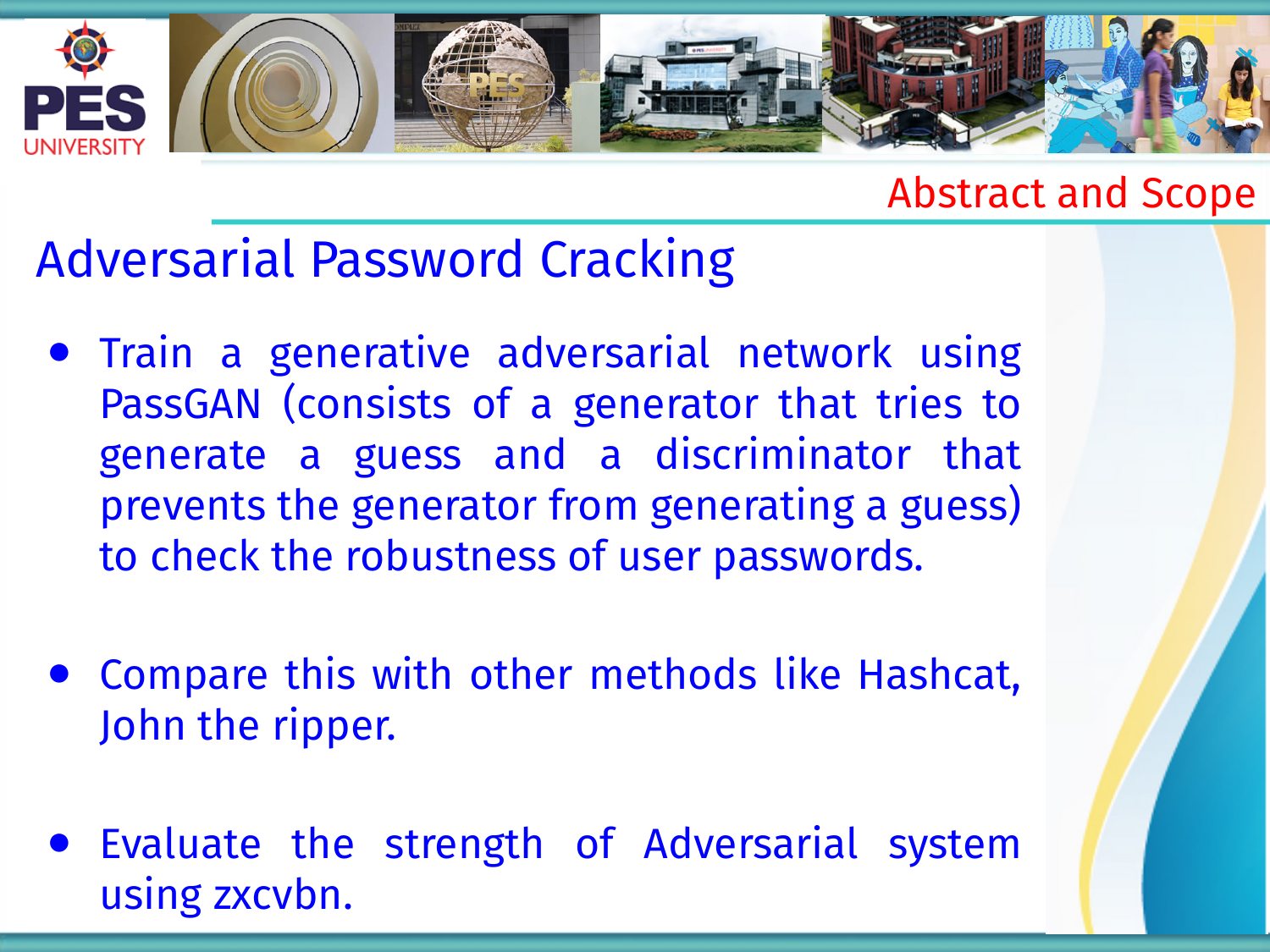

Abstract and Scope
Adversarial Password Cracking

Train a generative adversarial network using PassGAN (consists of a generator that tries to generate a guess and a discriminator that prevents the generator from generating a guess) to check the robustness of user passwords.

Compare this with other methods like Hashcat, John the ripper.

Evaluate the strength of Adversarial system using zxcvbn.